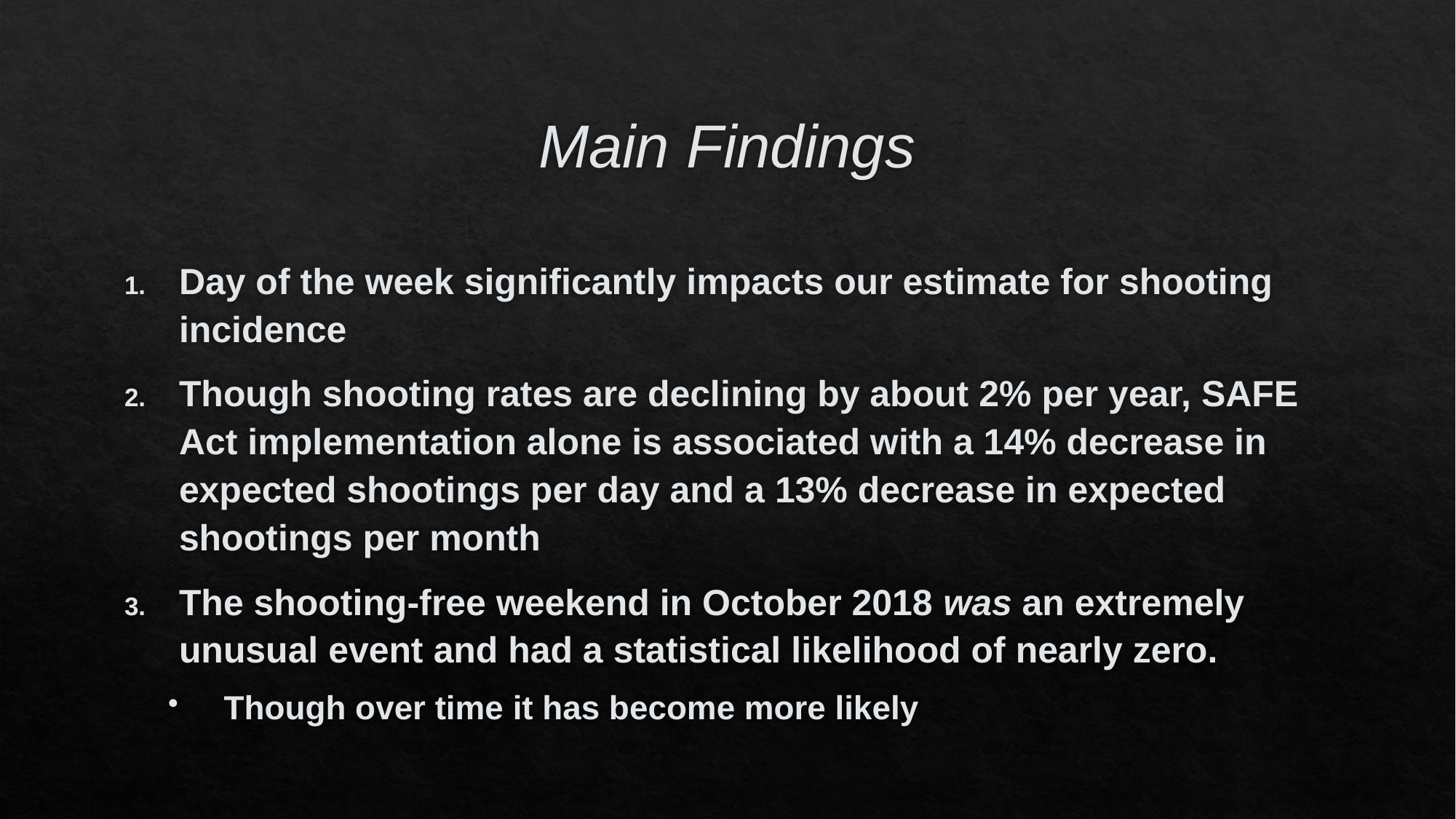

# Main Findings
Day of the week significantly impacts our estimate for shooting incidence
Though shooting rates are declining by about 2% per year, SAFE Act implementation alone is associated with a 14% decrease in expected shootings per day and a 13% decrease in expected shootings per month
The shooting-free weekend in October 2018 was an extremely unusual event and had a statistical likelihood of nearly zero.
Though over time it has become more likely